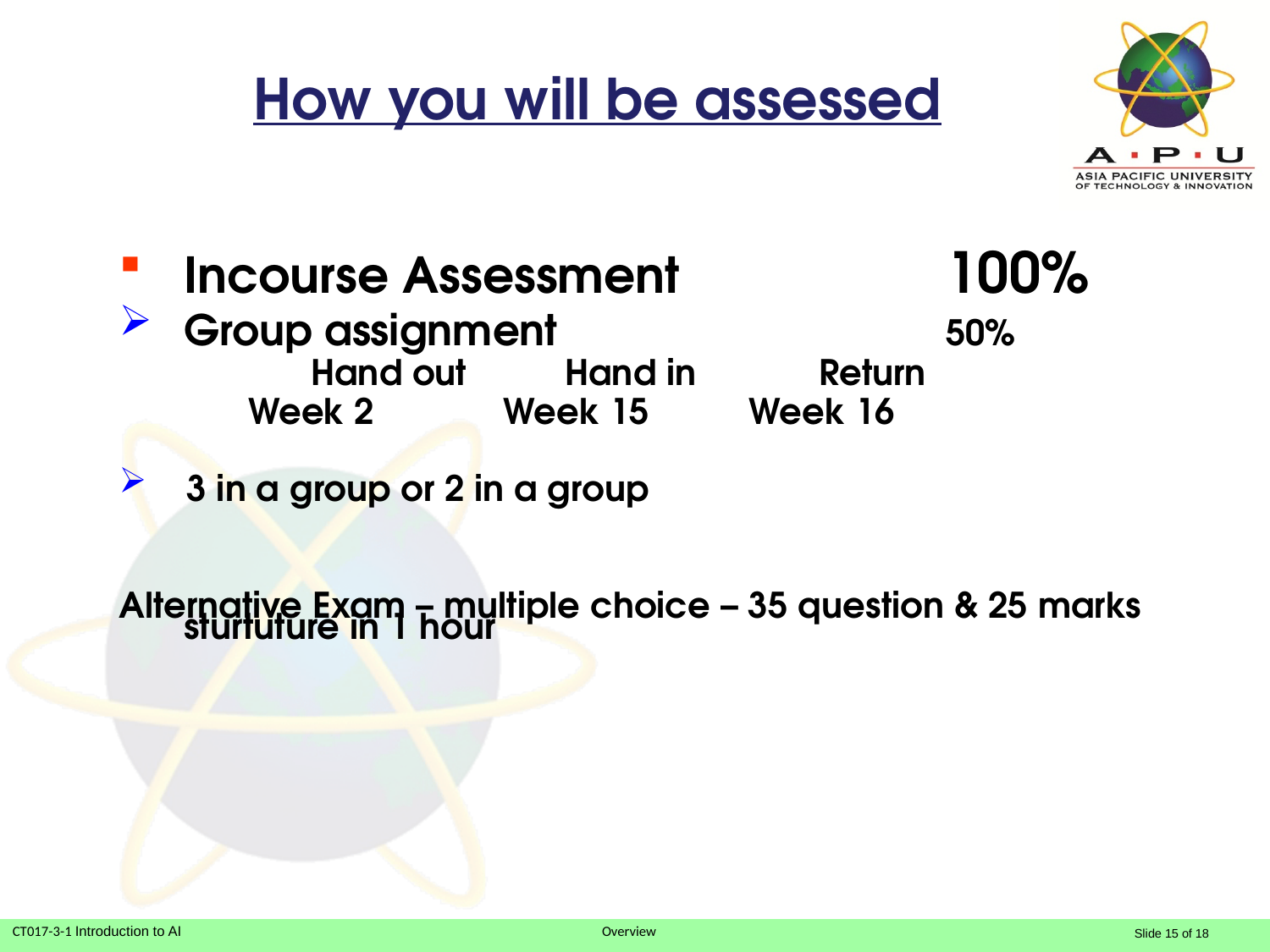

How you will be assessed
Incourse Assessment 		100%
Group assignment 			50%
		Hand out 	Hand in 	Return
             Week 2             Week 15          Week 16

    3 in a group or 2 in a group

Alternative Exam – multiple choice – 35 question & 25 marks sturtuture in 1 hour
		Slide 15 of 18